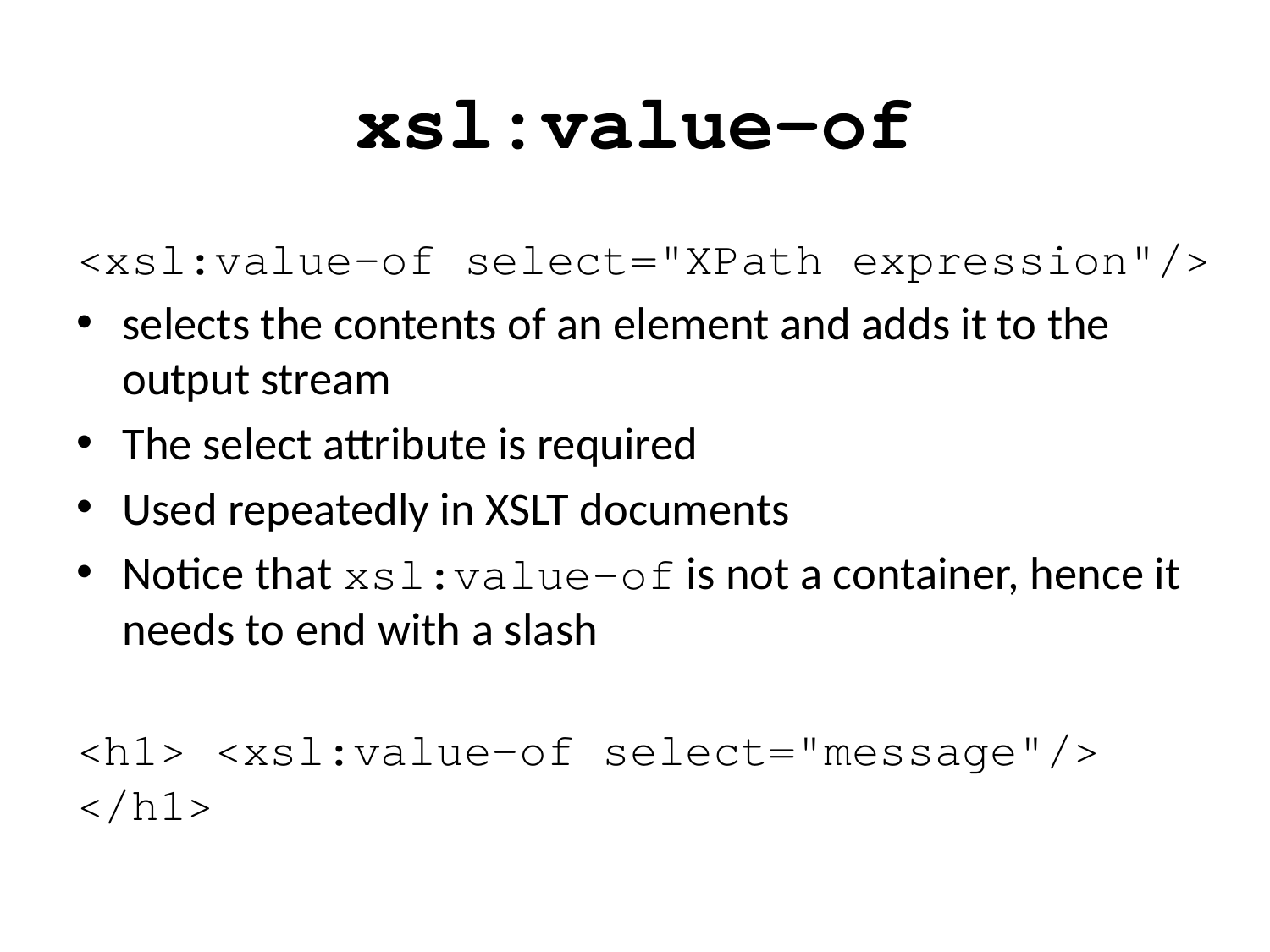

# xsl:value-of
<xsl:value-of select="XPath expression"/>
selects the contents of an element and adds it to the output stream
The select attribute is required
Used repeatedly in XSLT documents
Notice that xsl:value-of is not a container, hence it needs to end with a slash
<h1> <xsl:value-of select="message"/> </h1>